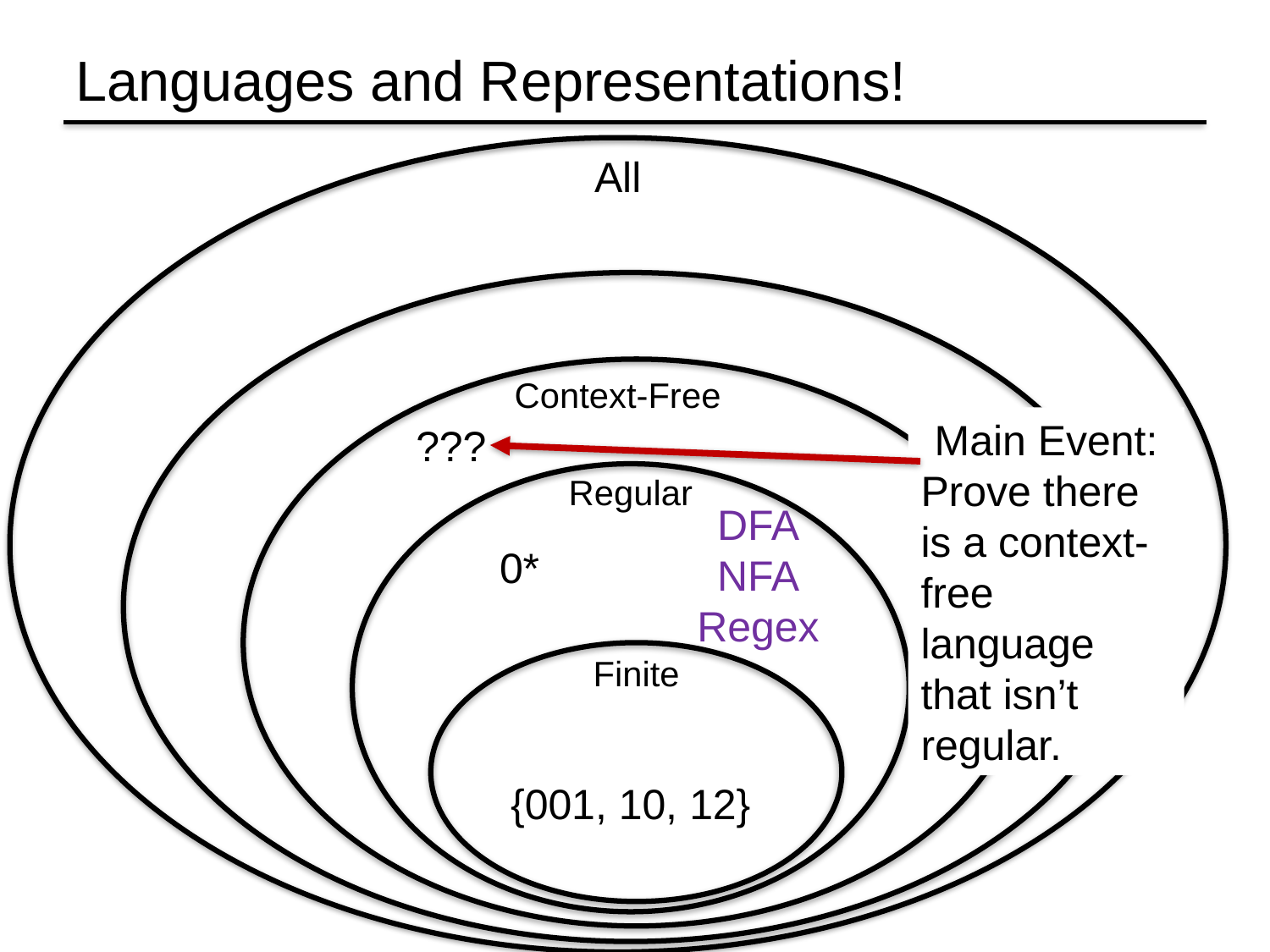

# Languages and Representations!

All

Context-Free
Main Event:
Prove there is a context-free language that isn’t regular.
???

Regular
DFA
NFA
Regex
0*

Finite
{001, 10, 12}